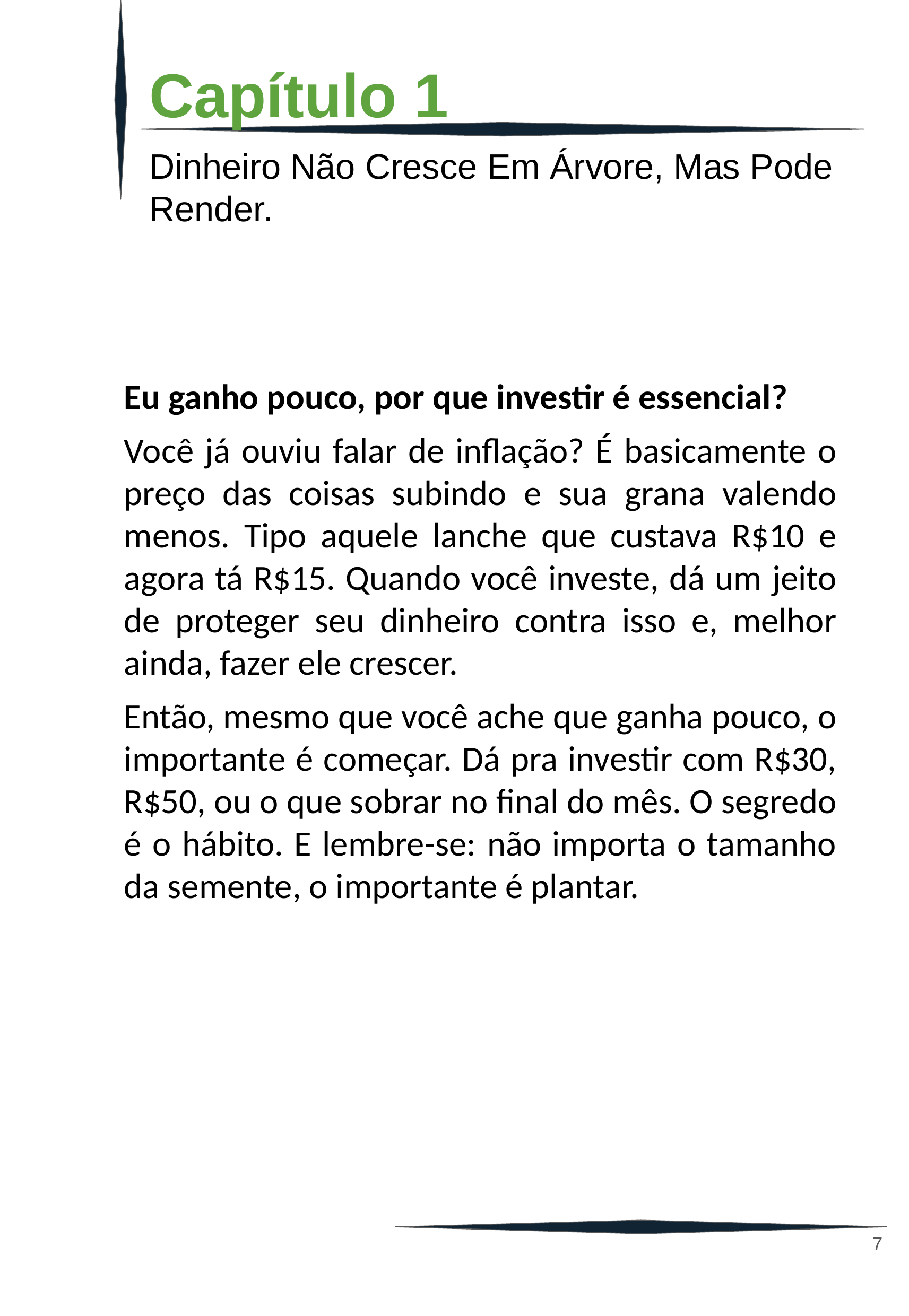

Capítulo 1

Dinheiro Não Cresce Em Árvore, Mas Pode Render.
Eu ganho pouco, por que investir é essencial?
Você já ouviu falar de inflação? É basicamente o preço das coisas subindo e sua grana valendo menos. Tipo aquele lanche que custava R$10 e agora tá R$15. Quando você investe, dá um jeito de proteger seu dinheiro contra isso e, melhor ainda, fazer ele crescer.
Então, mesmo que você ache que ganha pouco, o importante é começar. Dá pra investir com R$30, R$50, ou o que sobrar no final do mês. O segredo é o hábito. E lembre-se: não importa o tamanho da semente, o importante é plantar.

7